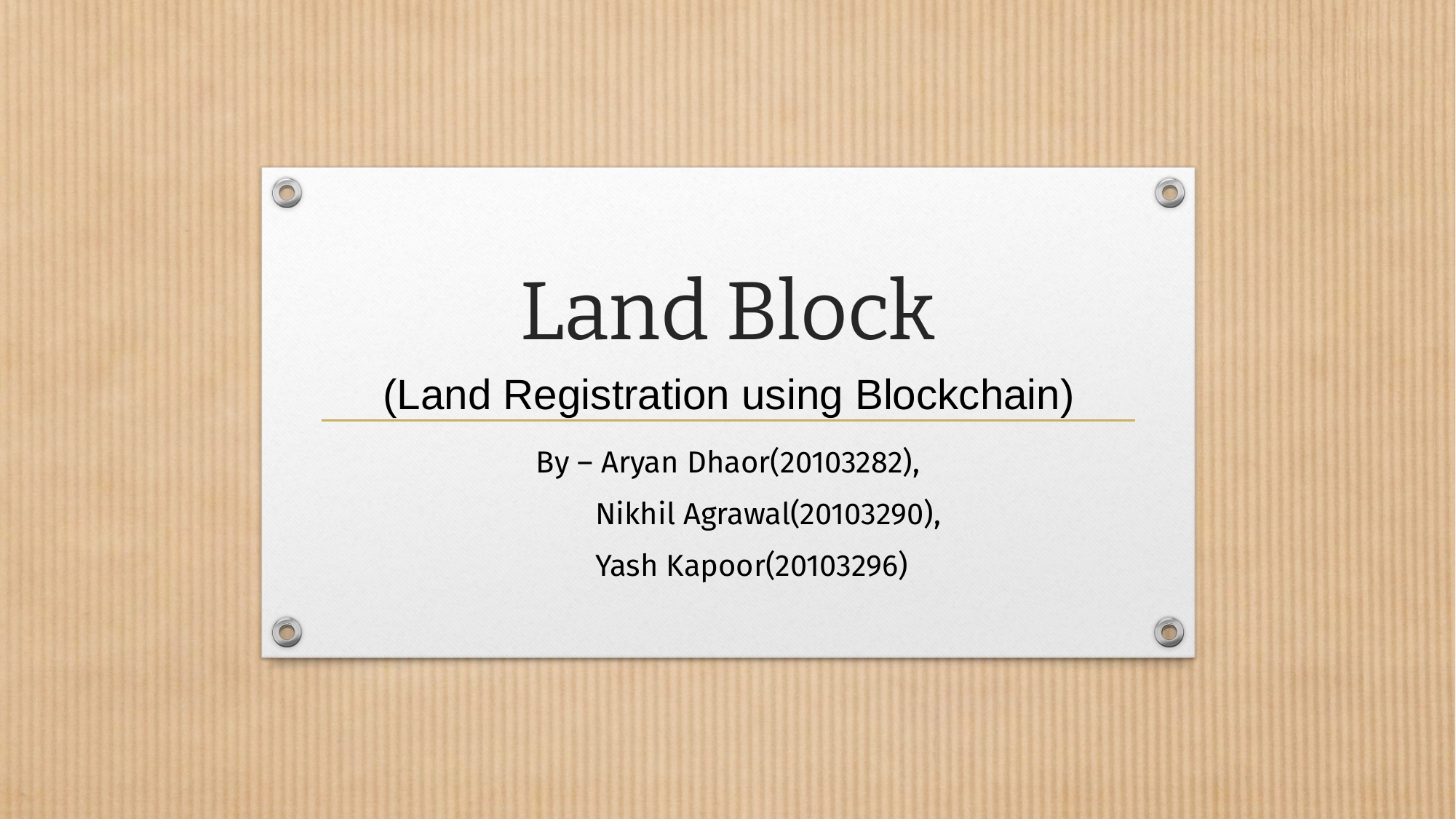

# Land Block
(Land Registration using Blockchain)

By – Aryan Dhaor(20103282),
          Nikhil Agrawal(20103290),
      Yash Kapoor(20103296)